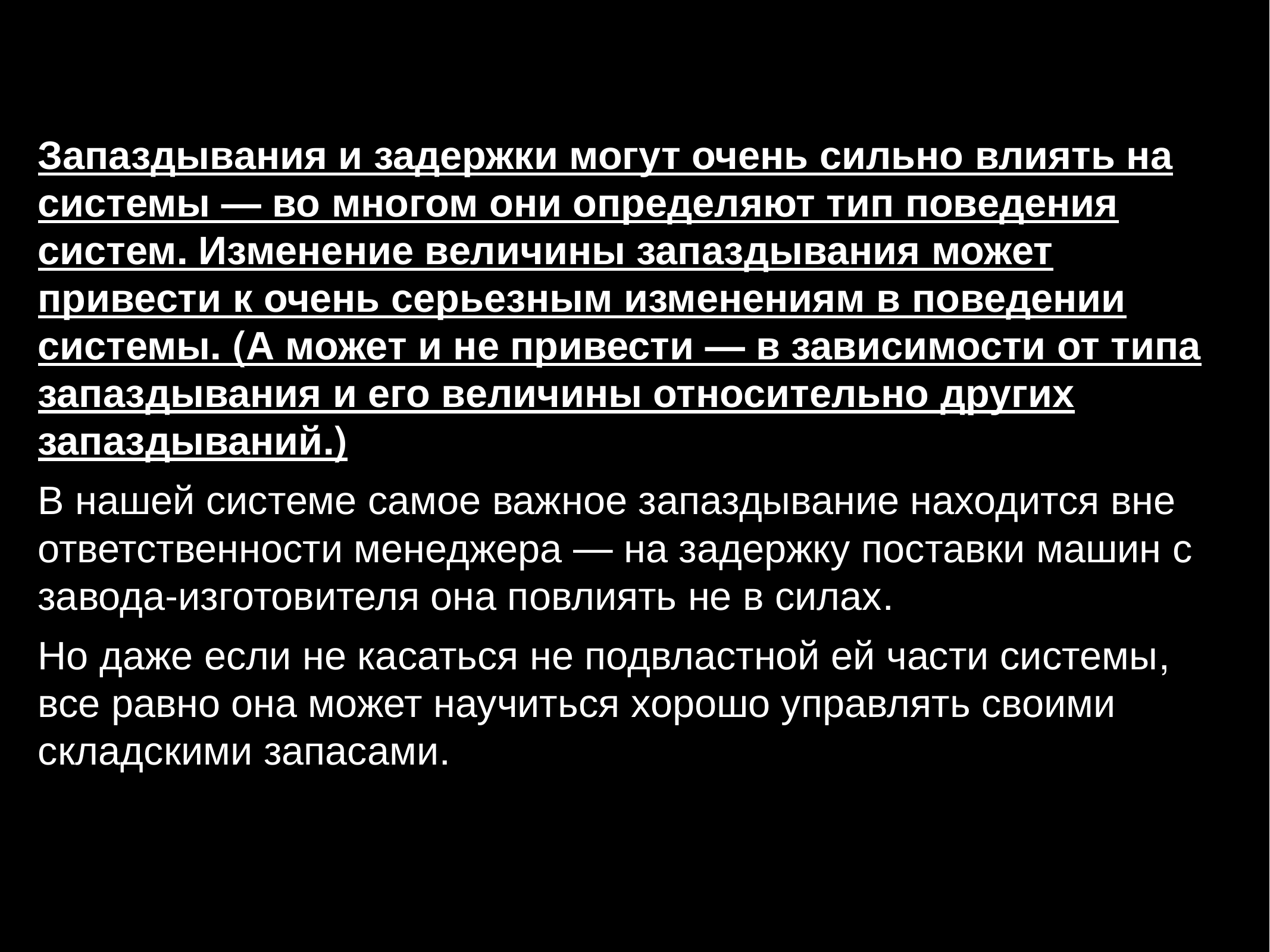

23
Запаздывания и задержки могут очень сильно влиять на системы — во многом они определяют тип поведения систем. Изменение величины запаздывания может привести к очень серьезным изменениям в поведении системы. (А может и не привести — в зависимости от типа запаздывания и его величины относительно других запаздываний.)
В нашей системе самое важное запаздывание находится вне ответственности менеджера — на задержку поставки машин с завода-изготовителя она повлиять не в силах.
Но даже если не касаться не подвластной ей части системы, все равно она может научиться хорошо управлять своими складскими запасами.